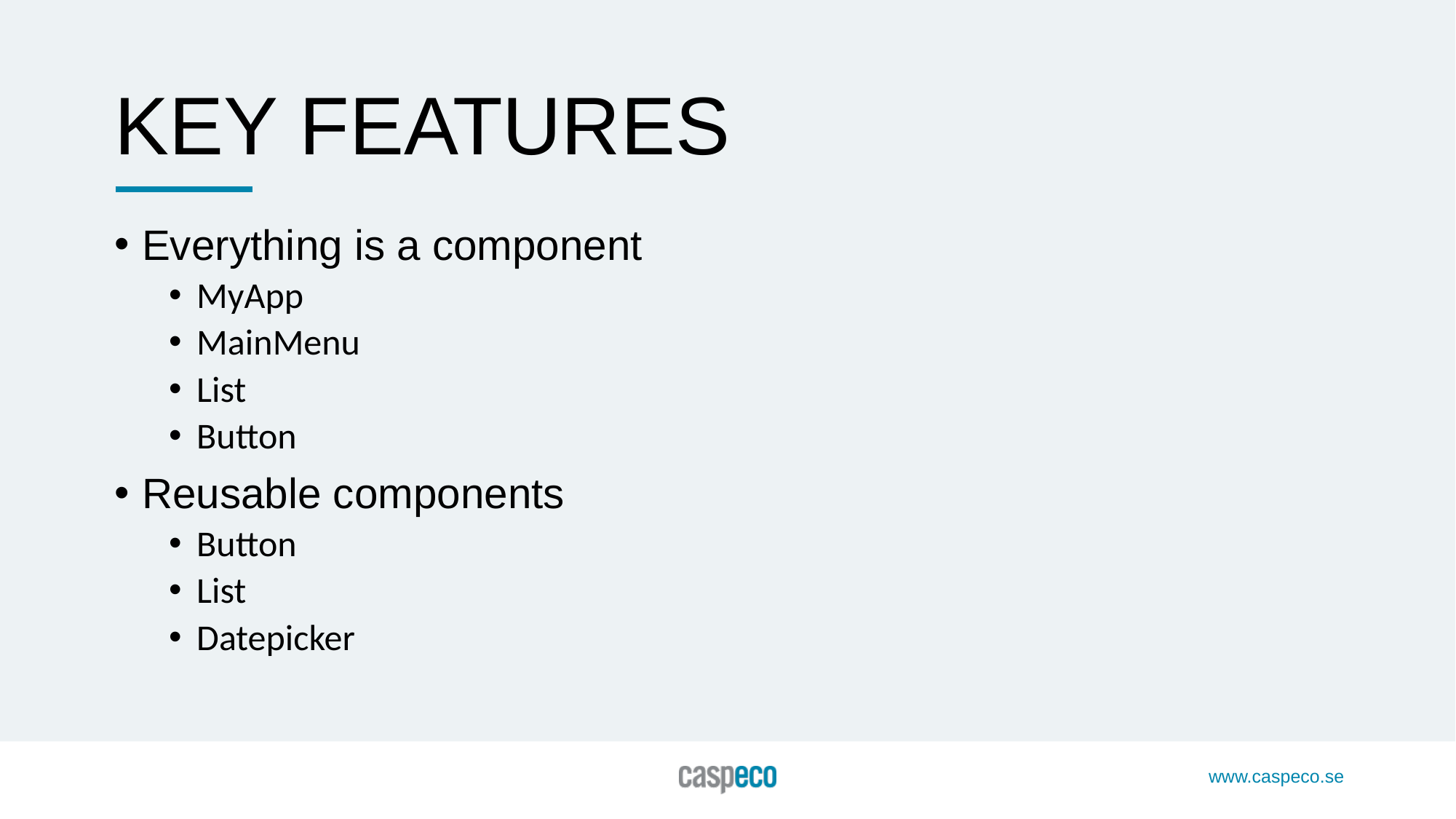

Key features
Everything is a component
MyApp
MainMenu
List
Button
Reusable components
Button
List
Datepicker